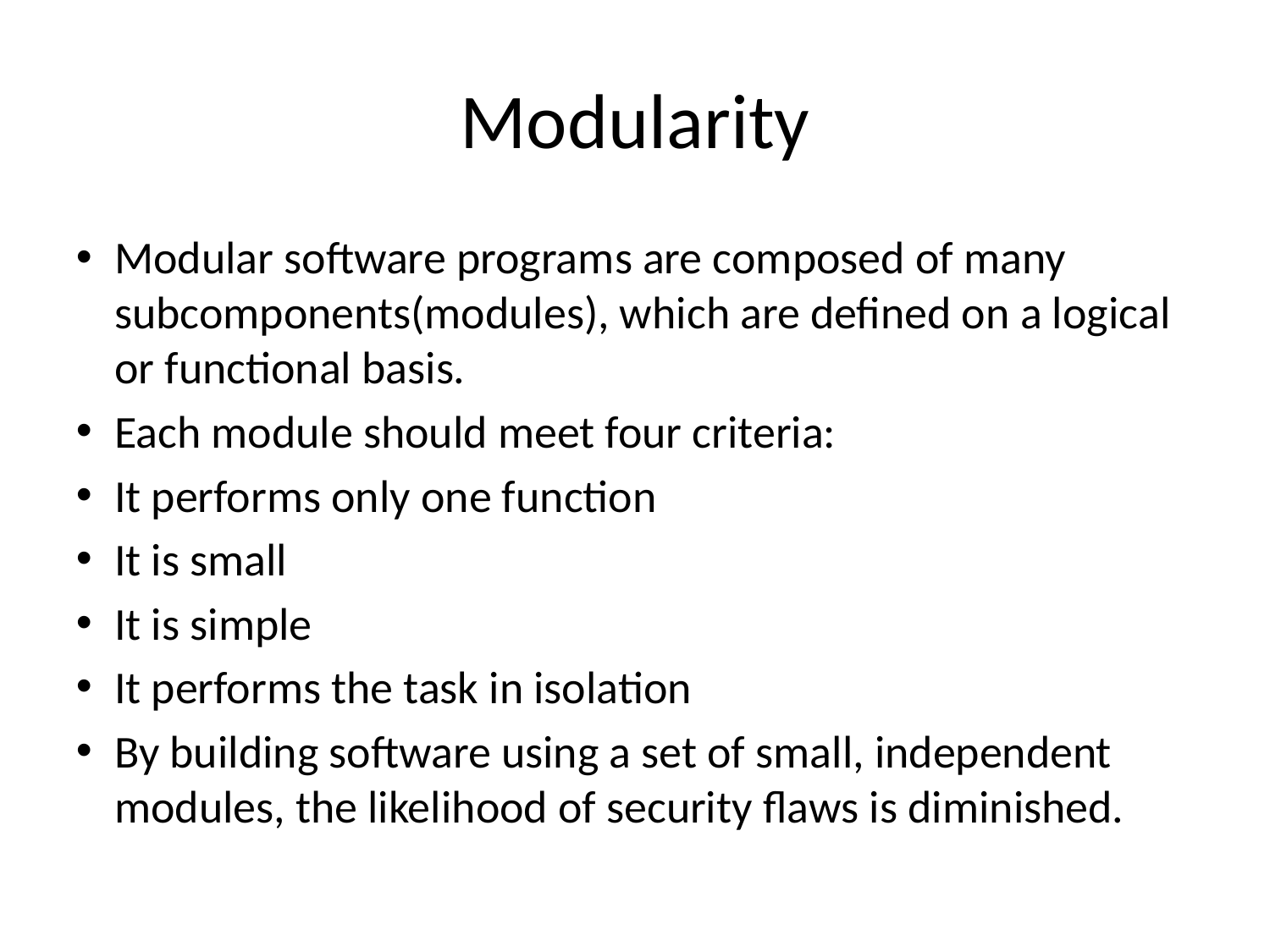

Modularity
Modular software programs are composed of many subcomponents(modules), which are defined on a logical or functional basis.
Each module should meet four criteria:
It performs only one function
It is small
It is simple
It performs the task in isolation
By building software using a set of small, independent modules, the likelihood of security flaws is diminished.